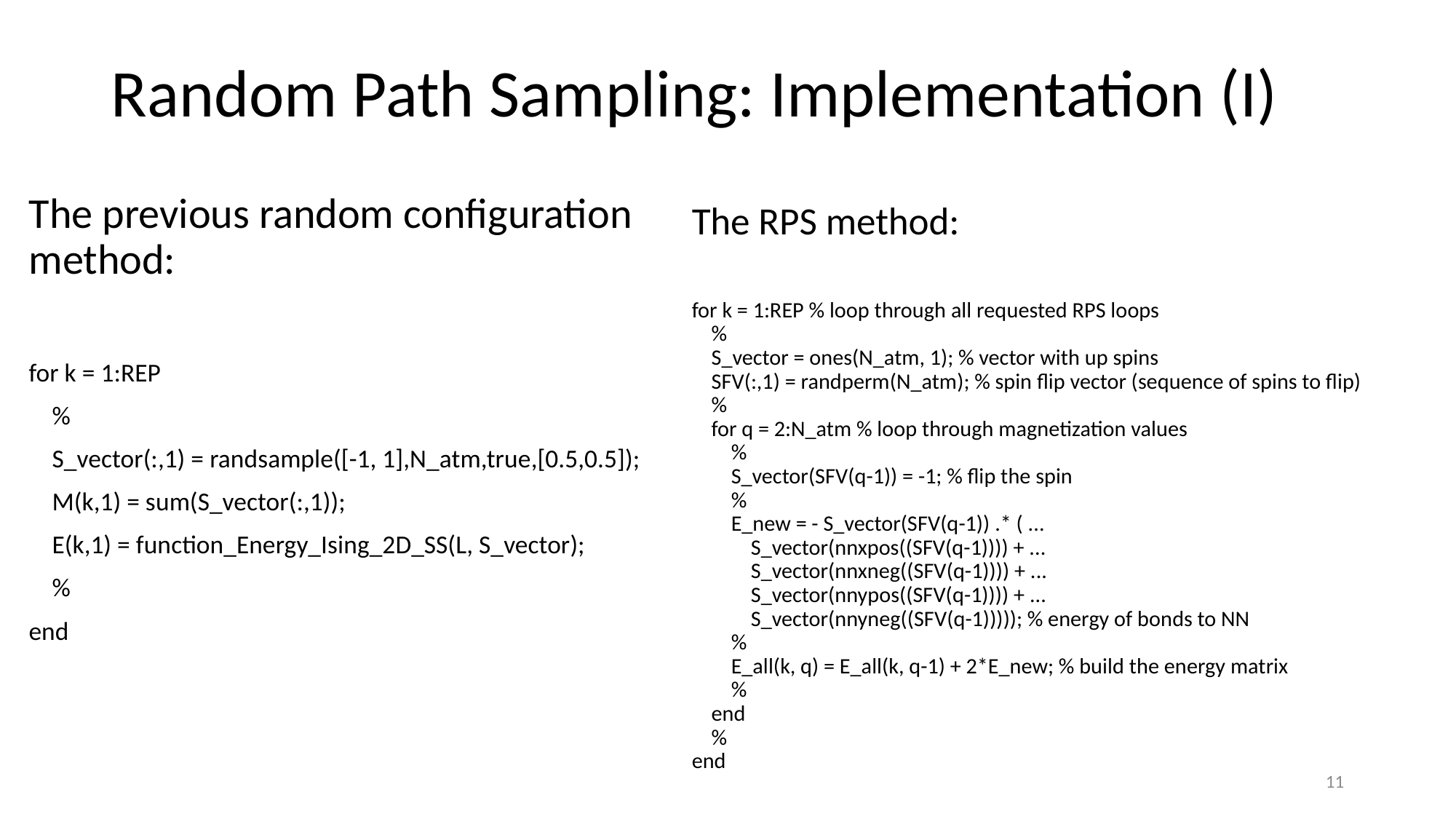

# Random Path Sampling: Implementation (I)
The previous random configuration method:

for k = 1:REP
    %
    S_vector(:,1) = randsample([-1, 1],N_atm,true,[0.5,0.5]);
    M(k,1) = sum(S_vector(:,1));
    E(k,1) = function_Energy_Ising_2D_SS(L, S_vector);
    %
end

The RPS method:

for k = 1:REP % loop through all requested RPS loops
    %
    S_vector = ones(N_atm, 1); % vector with up spins
    SFV(:,1) = randperm(N_atm); % spin flip vector (sequence of spins to flip)
    %
    for q = 2:N_atm % loop through magnetization values
        %
        S_vector(SFV(q-1)) = -1; % flip the spin
        %
        E_new = - S_vector(SFV(q-1)) .* ( ...
            S_vector(nnxpos((SFV(q-1)))) + ...
            S_vector(nnxneg((SFV(q-1)))) + ...
            S_vector(nnypos((SFV(q-1)))) + ...
            S_vector(nnyneg((SFV(q-1))))); % energy of bonds to NN
        %
        E_all(k, q) = E_all(k, q-1) + 2*E_new; % build the energy matrix
        %
    end
    %
end

11